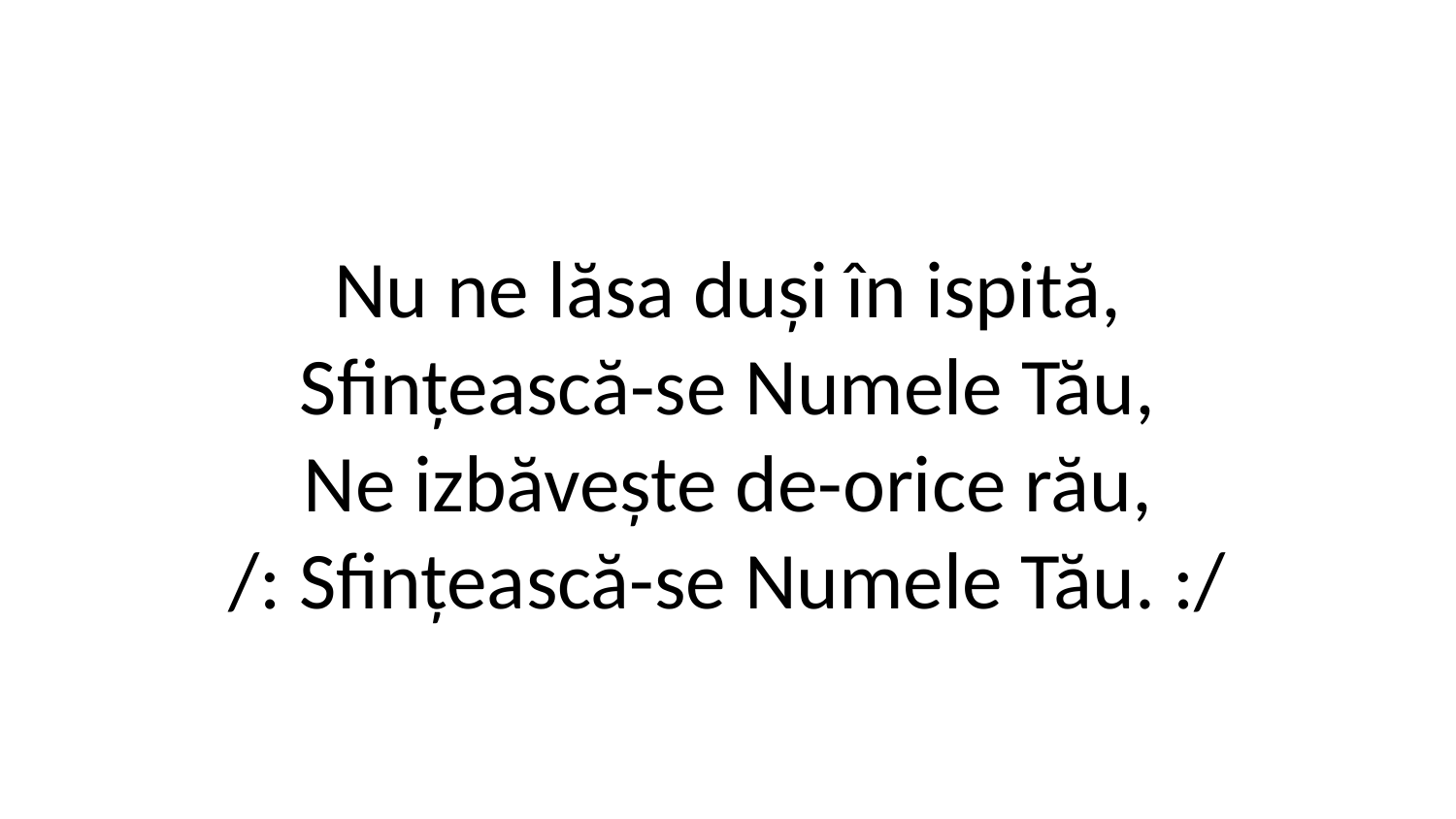

Nu ne lăsa duși în ispită,
Sfințească-se Numele Tău,
Ne izbăvește de-orice rău,
/: Sfințească-se Numele Tău. :/